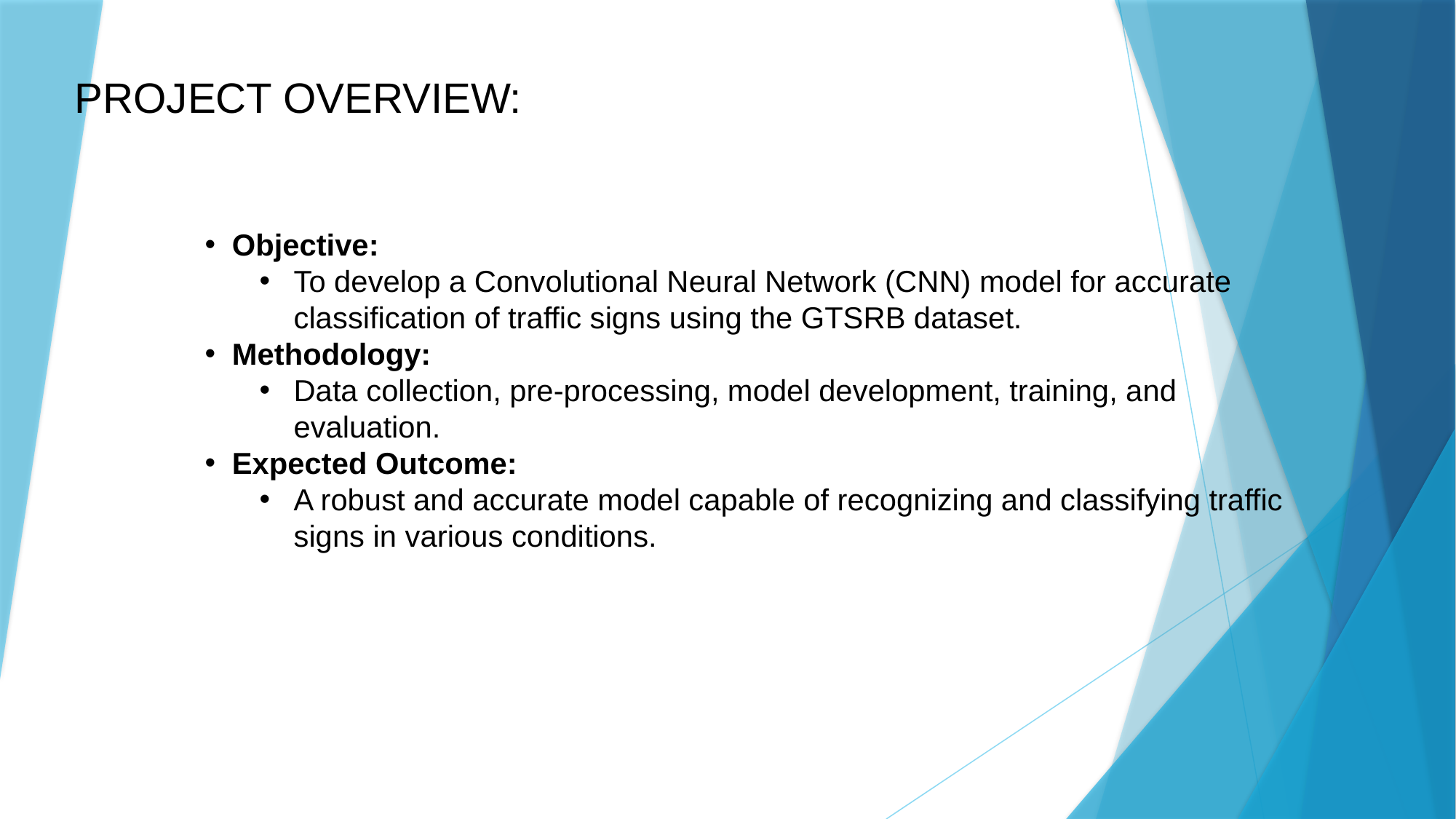

PROJECT OVERVIEW:
  Objective:
To develop a Convolutional Neural Network (CNN) model for accurate classification of traffic signs using the GTSRB dataset.
  Methodology:
Data collection, pre-processing, model development, training, and evaluation.
  Expected Outcome:
A robust and accurate model capable of recognizing and classifying traffic signs in various conditions.